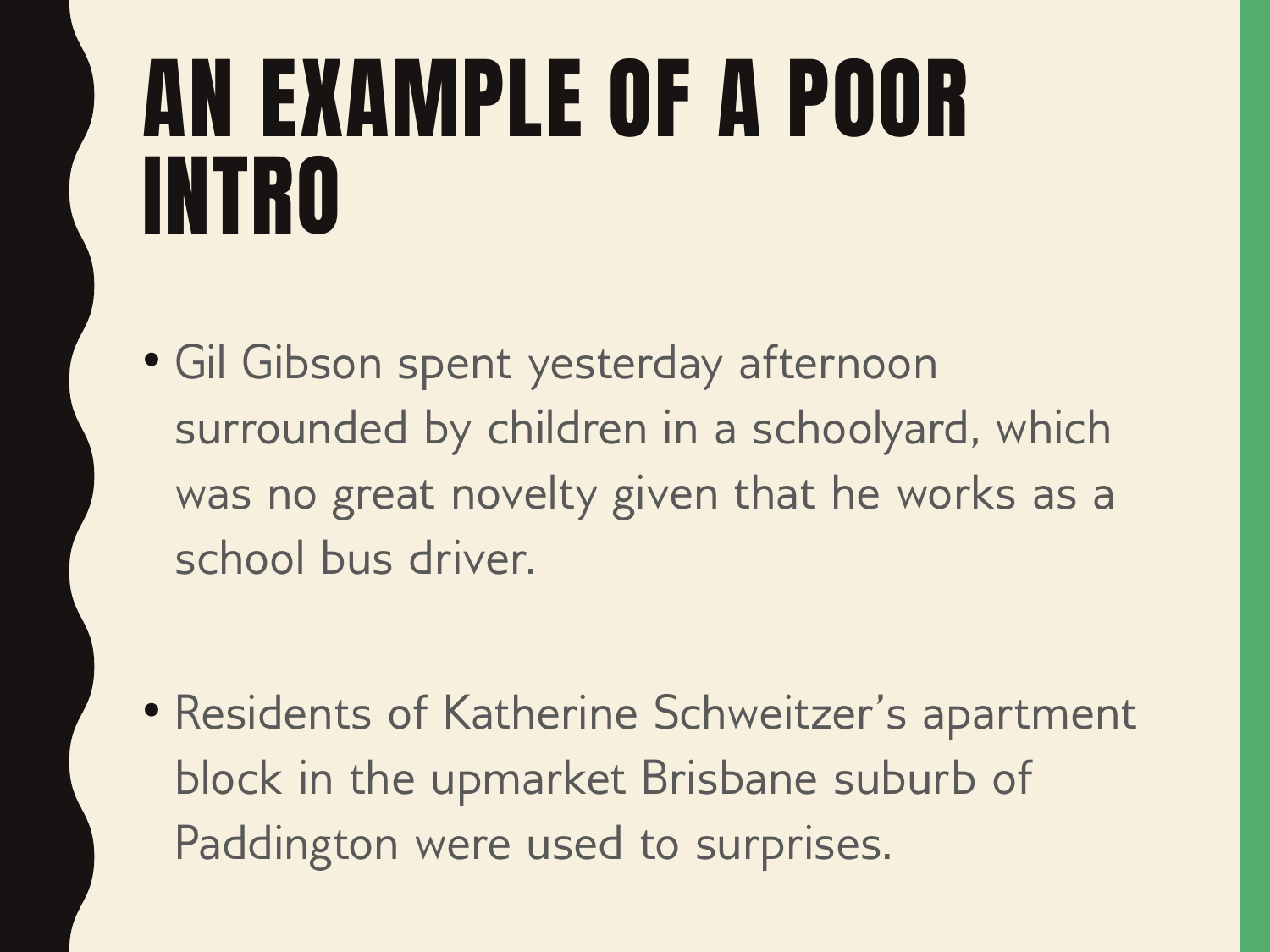

# An example of a poor intro
Gil Gibson spent yesterday afternoon surrounded by children in a schoolyard, which was no great novelty given that he works as a school bus driver.

Residents of Katherine Schweitzer’s apartment block in the upmarket Brisbane suburb of Paddington were used to surprises.